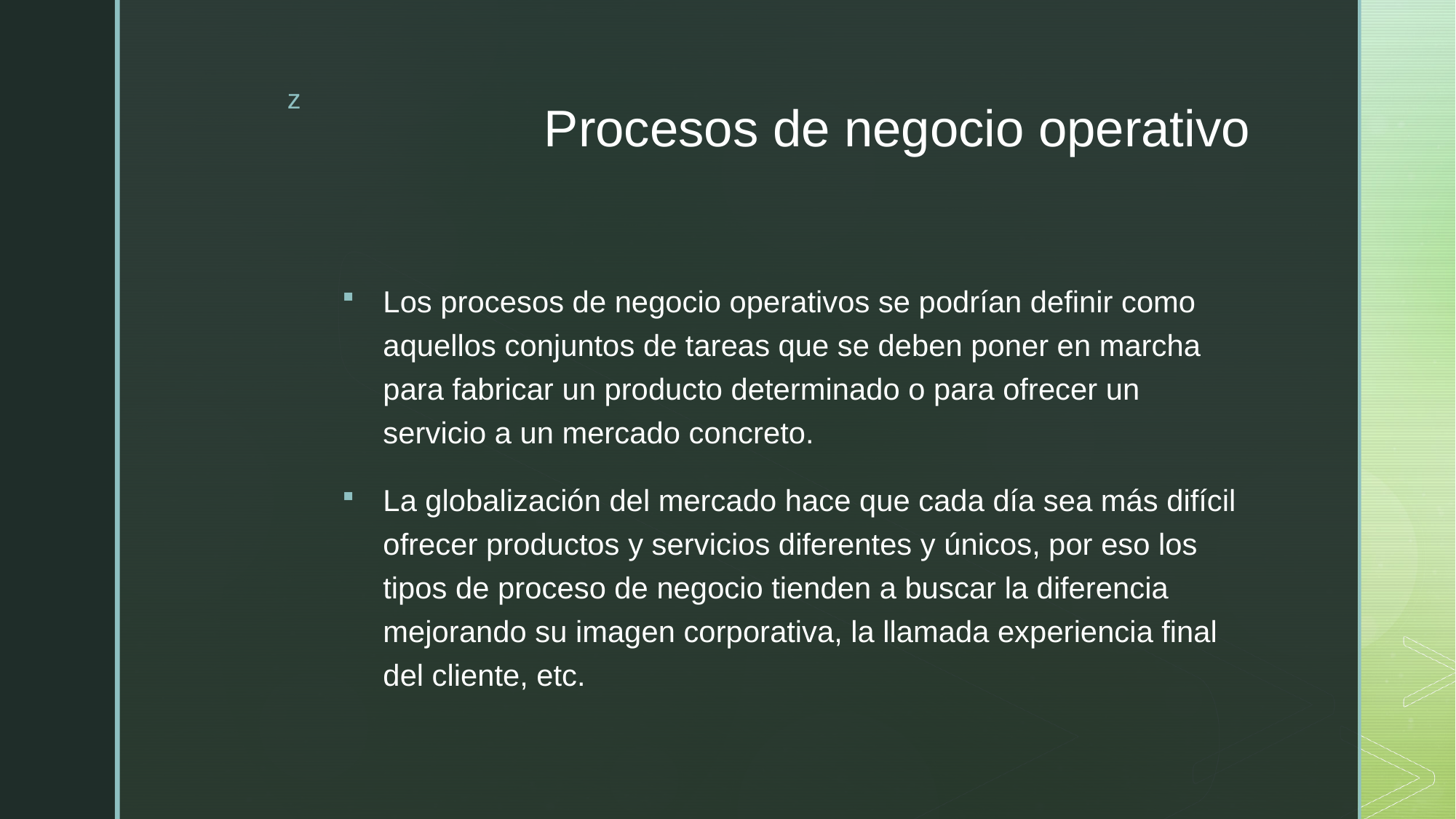

# Procesos de negocio operativo
Los procesos de negocio operativos se podrían definir como aquellos conjuntos de tareas que se deben poner en marcha para fabricar un producto determinado o para ofrecer un servicio a un mercado concreto.
La globalización del mercado hace que cada día sea más difícil ofrecer productos y servicios diferentes y únicos, por eso los tipos de proceso de negocio tienden a buscar la diferencia mejorando su imagen corporativa, la llamada experiencia final del cliente, etc.